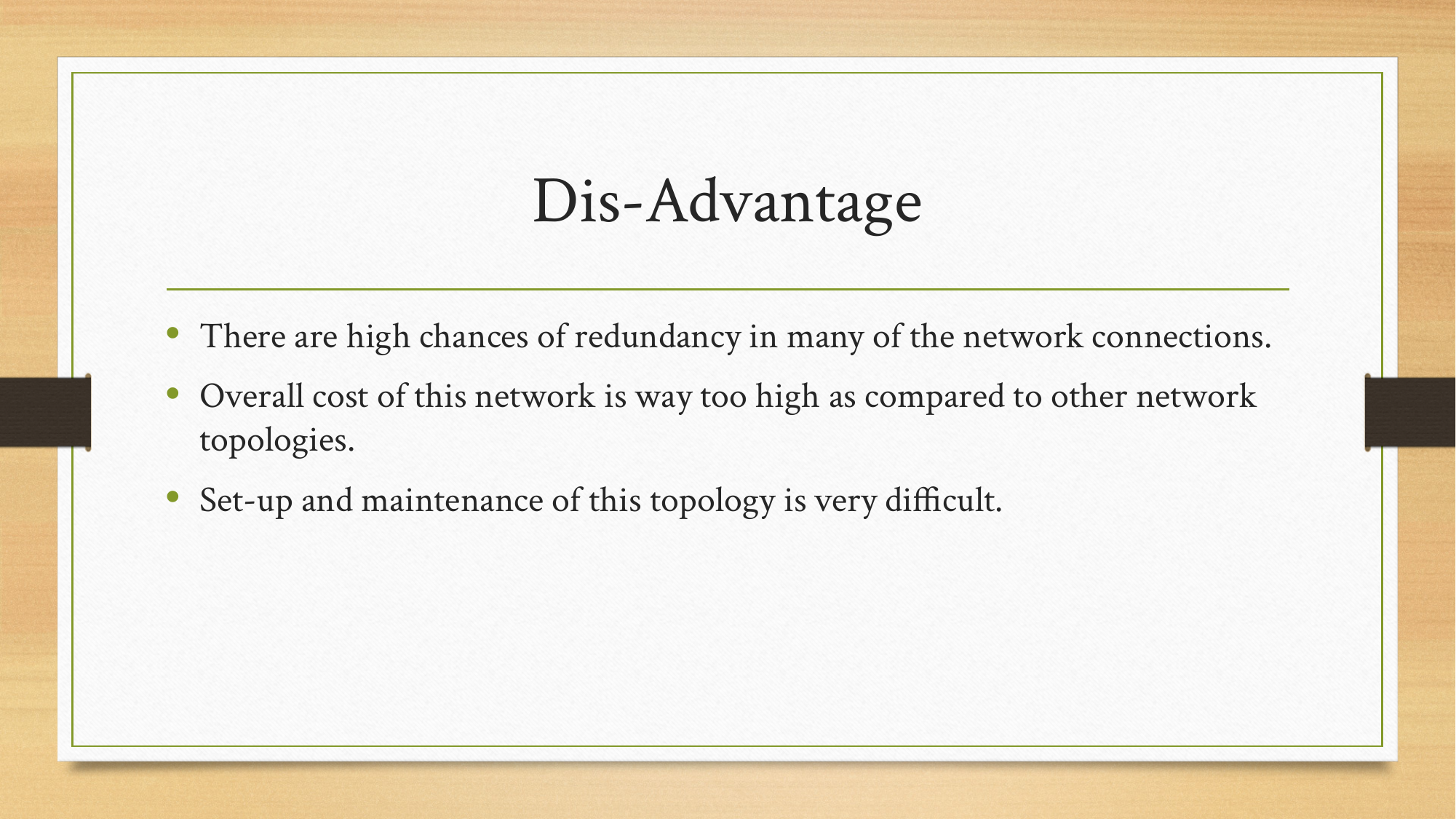

# Dis-Advantage
There are high chances of redundancy in many of the network connections.
Overall cost of this network is way too high as compared to other network topologies.
Set-up and maintenance of this topology is very difficult.